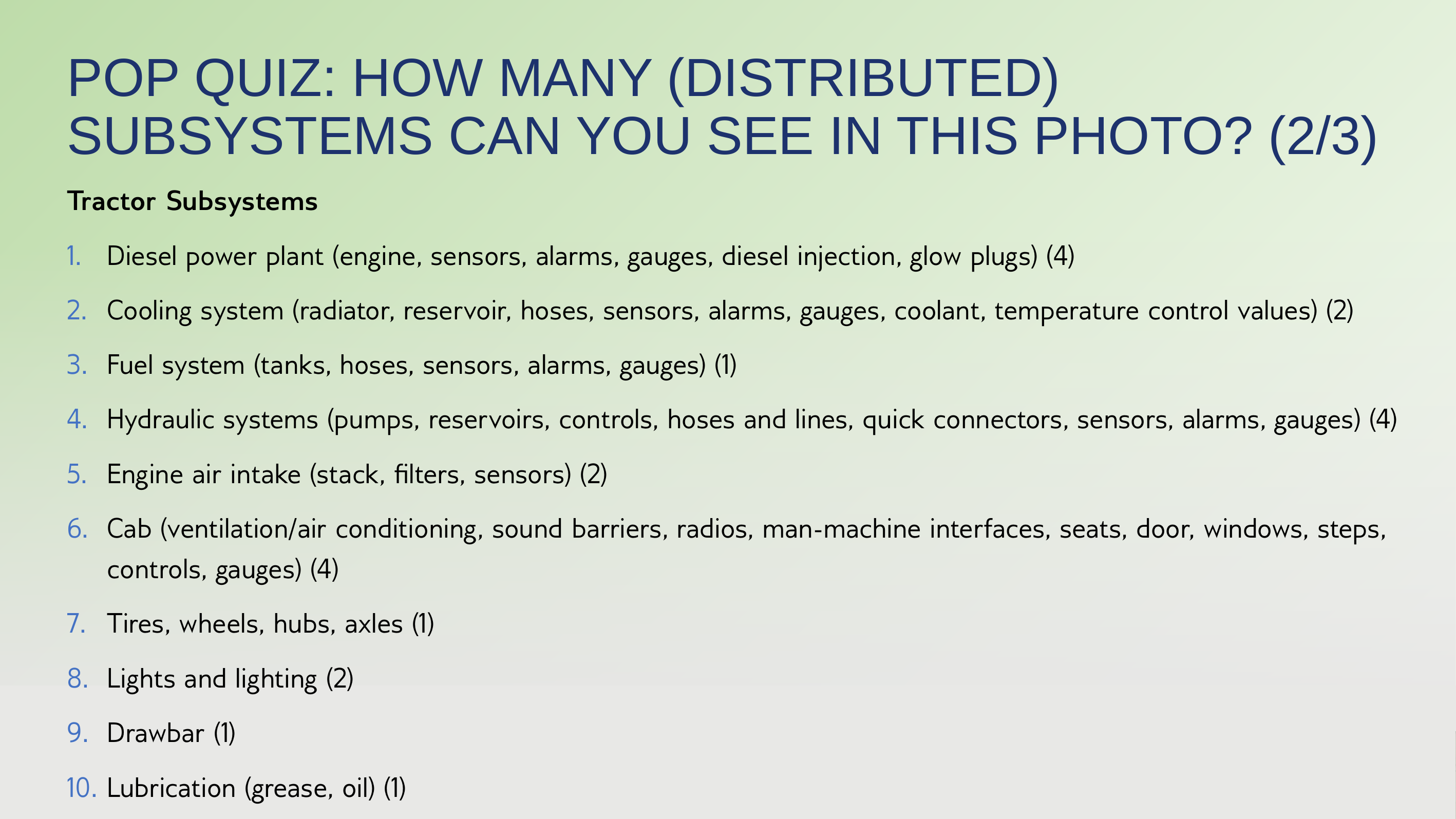

# Pop quiz: How many (distributed) subsystems CAN you see in this photo? (2/3)
Tractor Subsystems
Diesel power plant (engine, sensors, alarms, gauges, diesel injection, glow plugs) (4)
Cooling system (radiator, reservoir, hoses, sensors, alarms, gauges, coolant, temperature control values) (2)
Fuel system (tanks, hoses, sensors, alarms, gauges) (1)
Hydraulic systems (pumps, reservoirs, controls, hoses and lines, quick connectors, sensors, alarms, gauges) (4)
Engine air intake (stack, filters, sensors) (2)
Cab (ventilation/air conditioning, sound barriers, radios, man-machine interfaces, seats, door, windows, steps, controls, gauges) (4)
Tires, wheels, hubs, axles (1)
Lights and lighting (2)
Drawbar (1)
Lubrication (grease, oil) (1)